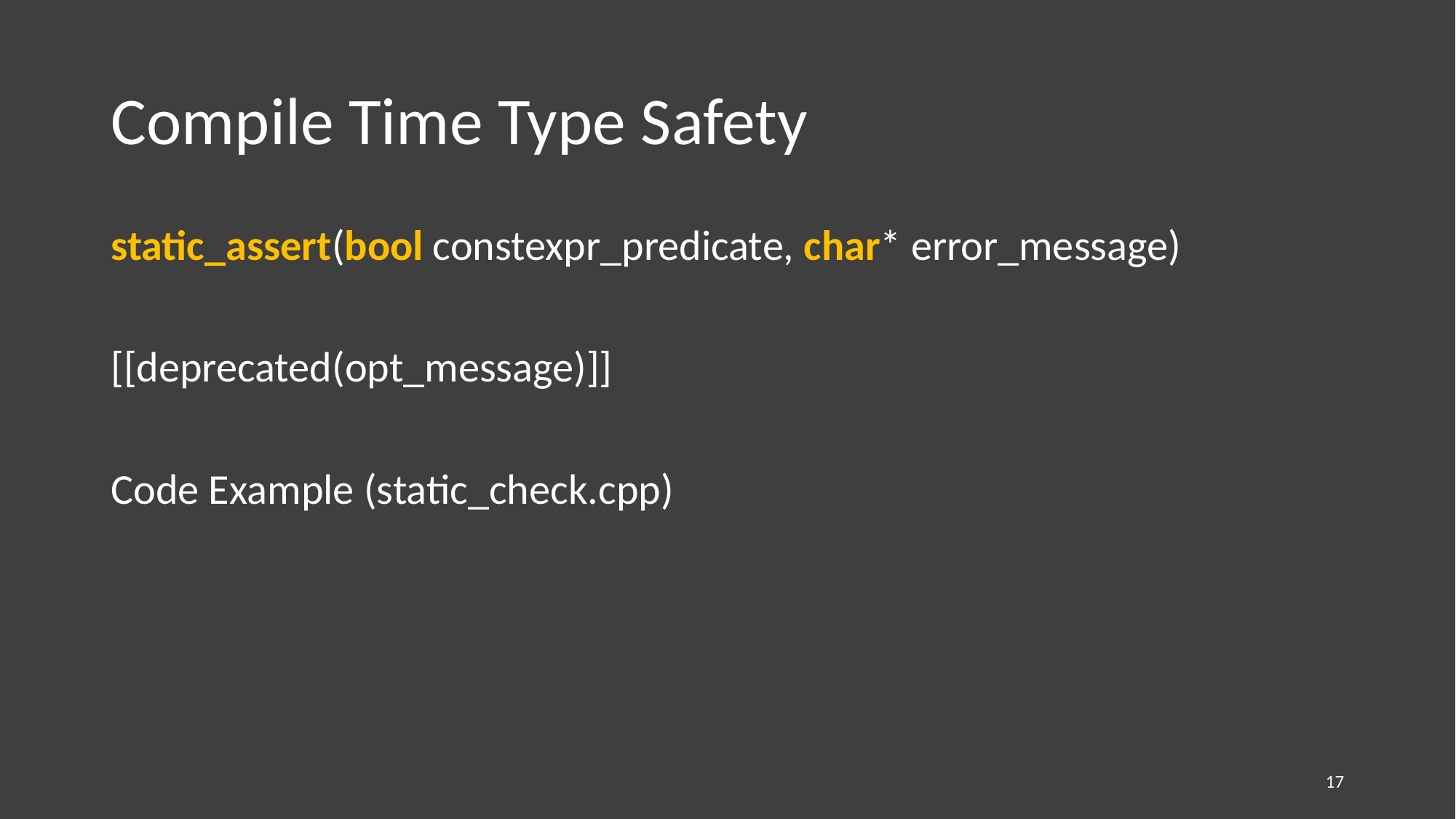

# Compile Time Type Safety
static_assert(bool constexpr_predicate, char* error_message)

[[deprecated(opt_message)]]

Code Example (static_check.cpp)
17